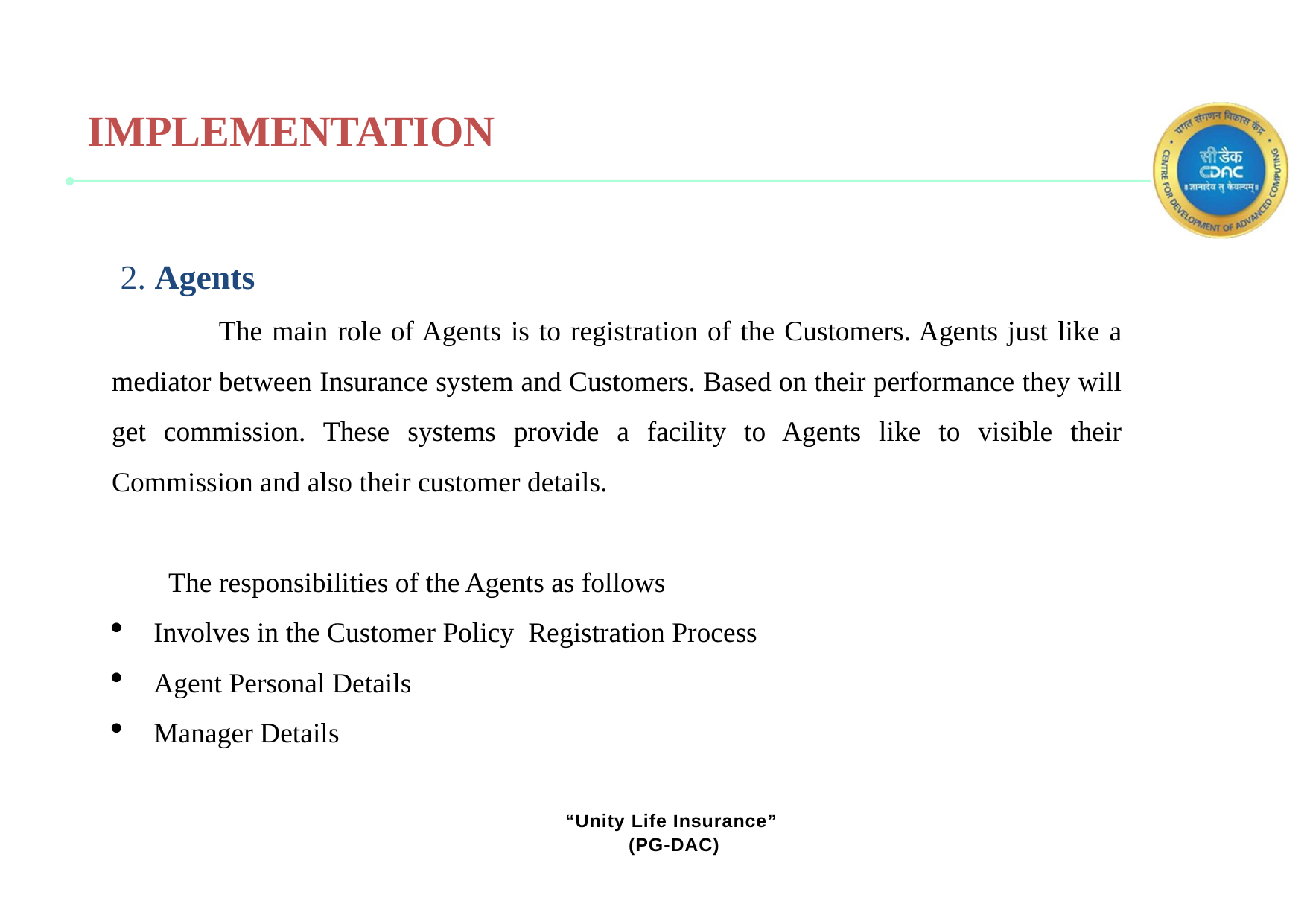

IMPLEMENTATION
 2. Agents
           The main role of Agents is to registration of the Customers. Agents just like a mediator between Insurance system and Customers. Based on their performance they will get commission. These systems provide a facility to Agents like to visible their Commission and also their customer details.

        The responsibilities of the Agents as follows
Involves in the Customer Policy  Registration Process
Agent Personal Details
Manager Details
“Unity Life Insurance”
 (PG-DAC)